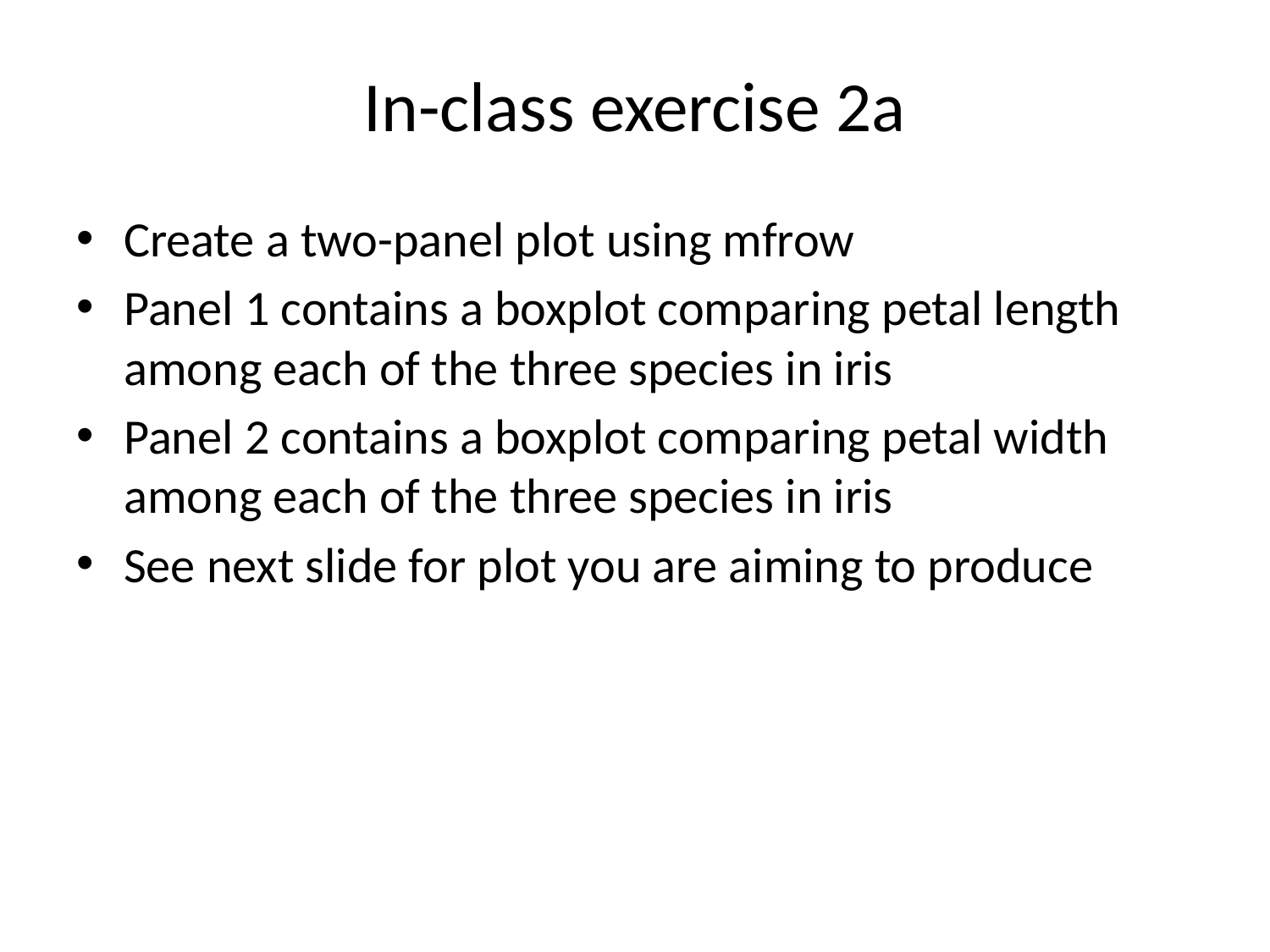

# In-class exercise 2a
Create a two-panel plot using mfrow
Panel 1 contains a boxplot comparing petal length among each of the three species in iris
Panel 2 contains a boxplot comparing petal width among each of the three species in iris
See next slide for plot you are aiming to produce